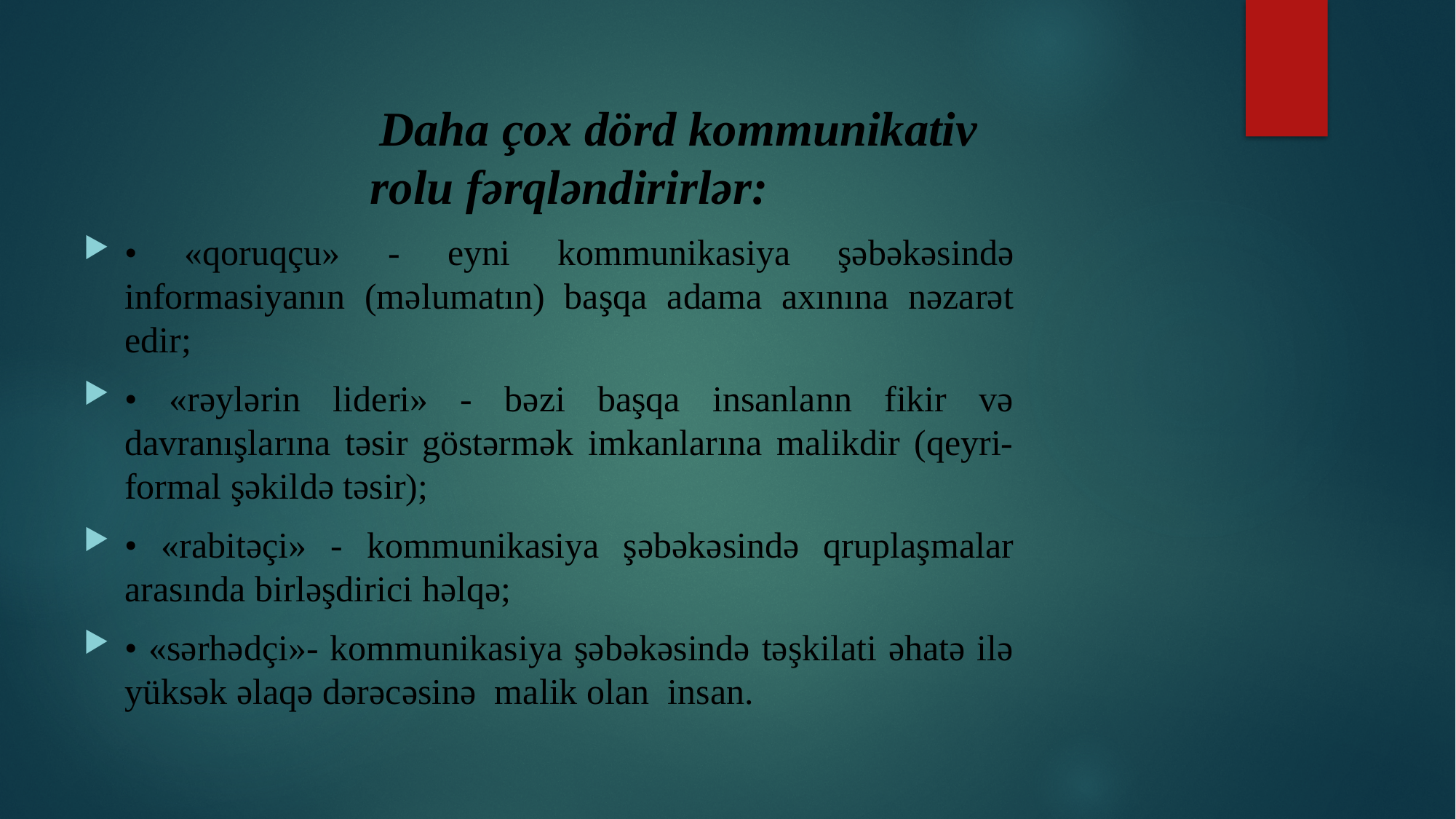

Daha çox dörd kommunikativ rolu fərqləndirirlər:
• «qoruqçu» - eyni kommunikasiya şəbəkəsində informasiyanın (məlumatın) başqa adama axınına nəzarət edir;
• «rəylərin lideri» - bəzi başqa insanlann fikir və davranışlarına təsir göstərmək imkanlarına malikdir (qeyri-formal şəkildə təsir);
• «rabitəçi» - kommunikasiya şəbəkəsində qruplaşmalar arasında birləşdirici həlqə;
• «sərhədçi»- kommunikasiya şəbəkəsində təşkilati əhatə ilə yüksək əlaqə dərəcəsinə  malik olan  insan.